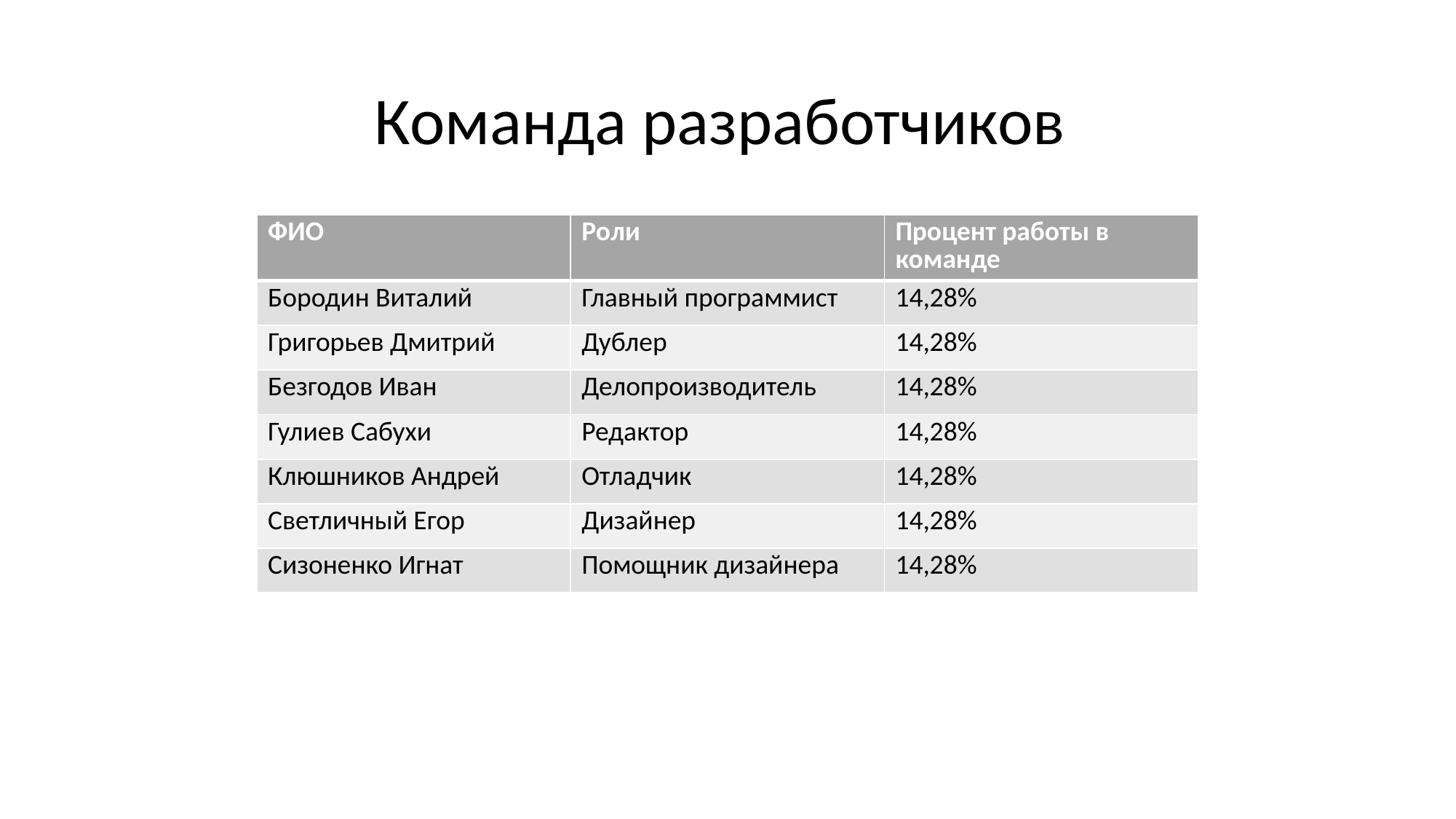

# Команда разработчиков
| ФИО | Роли | Процент работы в команде |
| --- | --- | --- |
| Бородин Виталий | Главный программист | 14,28% |
| Григорьев Дмитрий | Дублер | 14,28% |
| Безгодов Иван | Делопроизводитель | 14,28% |
| Гулиев Сабухи | Редактор | 14,28% |
| Клюшников Андрей | Отладчик | 14,28% |
| Светличный Егор | Дизайнер | 14,28% |
| Сизоненко Игнат | Помощник дизайнера | 14,28% |